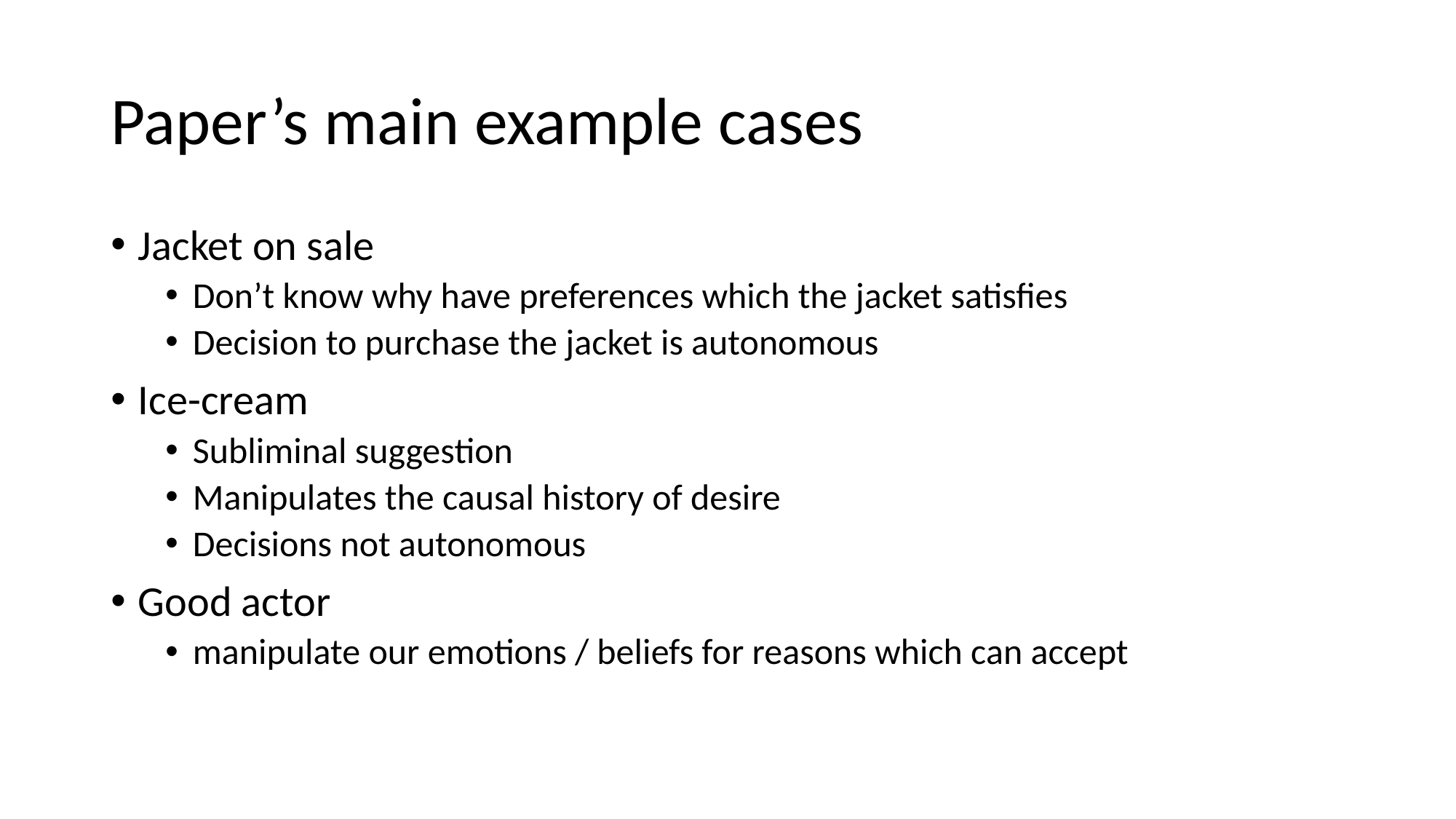

# Paper’s main example cases
Jacket on sale
Don’t know why have preferences which the jacket satisfies
Decision to purchase the jacket is autonomous
Ice-cream
Subliminal suggestion
Manipulates the causal history of desire
Decisions not autonomous
Good actor
manipulate our emotions / beliefs for reasons which can accept